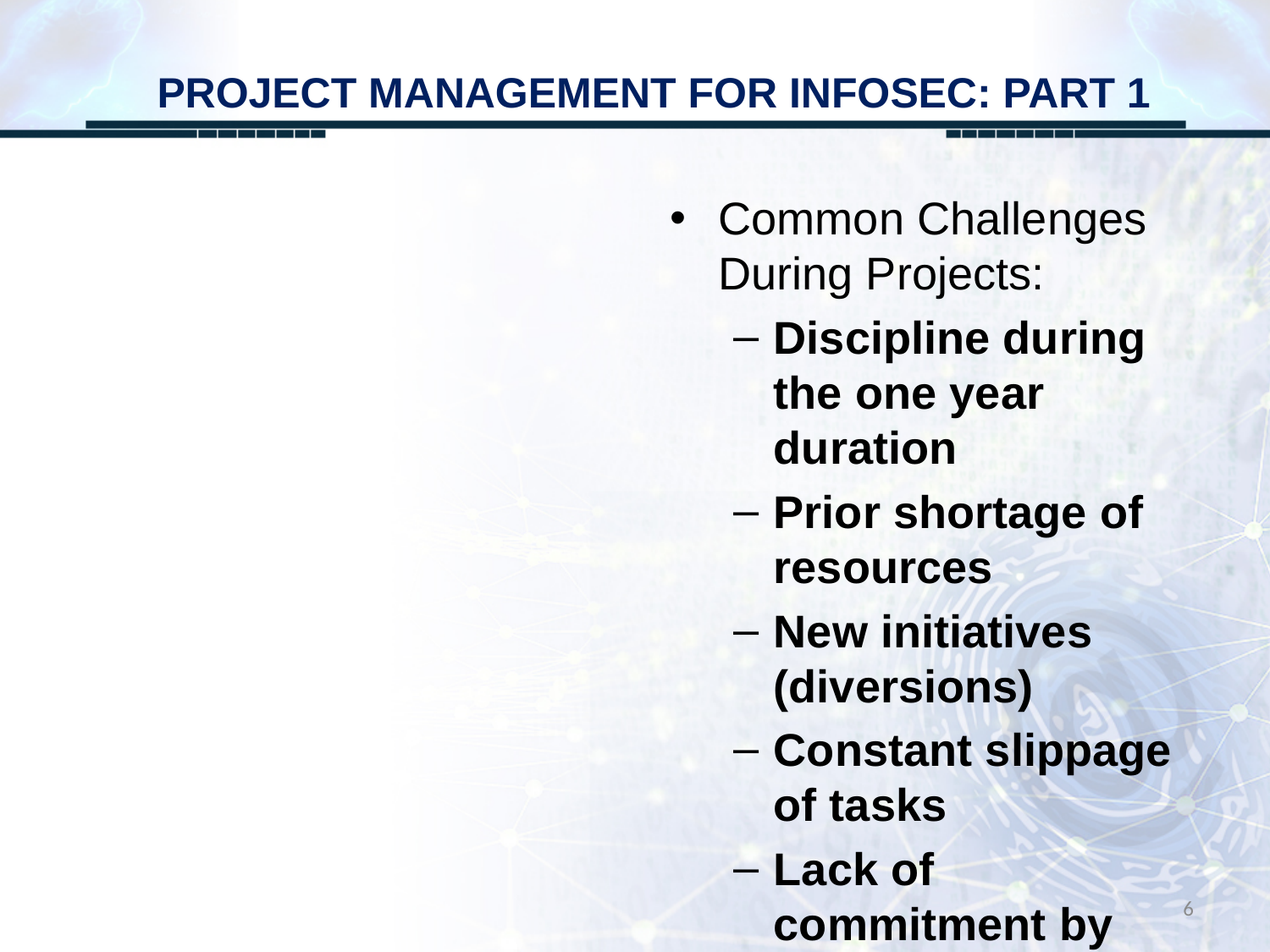

# PROJECT MANAGEMENT FOR INFOSEC: PART 1
Common Challenges During Projects:
Discipline during the one year duration
Prior shortage of resources
New initiatives (diversions)
Constant slippage of tasks
Lack of commitment by team members
6